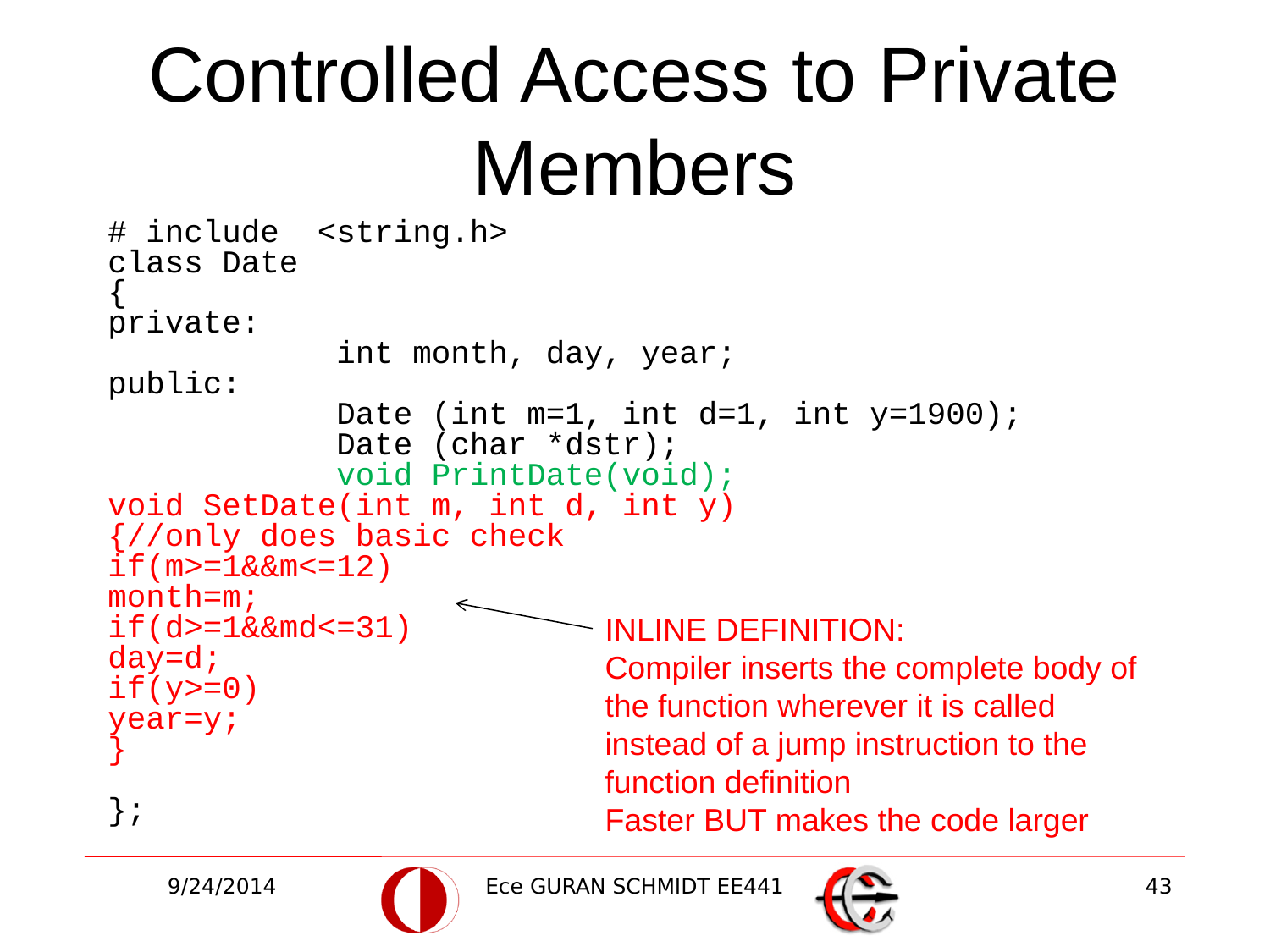

# Controlled Access to Private Members
# include  <string.h>
class Date
{
private:
            int month, day, year;
public:
            Date (int m=1, int d=1, int y=1900);
            Date (char *dstr);
            void PrintDate(void);
void SetDate(int m, int d, int y)
{//only does basic check
if(m>=1&&m<=12)
month=m;
if(d>=1&&md<=31)
day=d;
if(y>=0)
year=y;
}

};
INLINE DEFINITION:
Compiler inserts the complete body of the function wherever it is called instead of a jump instruction to the function definition
Faster BUT makes the code larger
9/24/2014
Ece GURAN SCHMIDT EE441
43